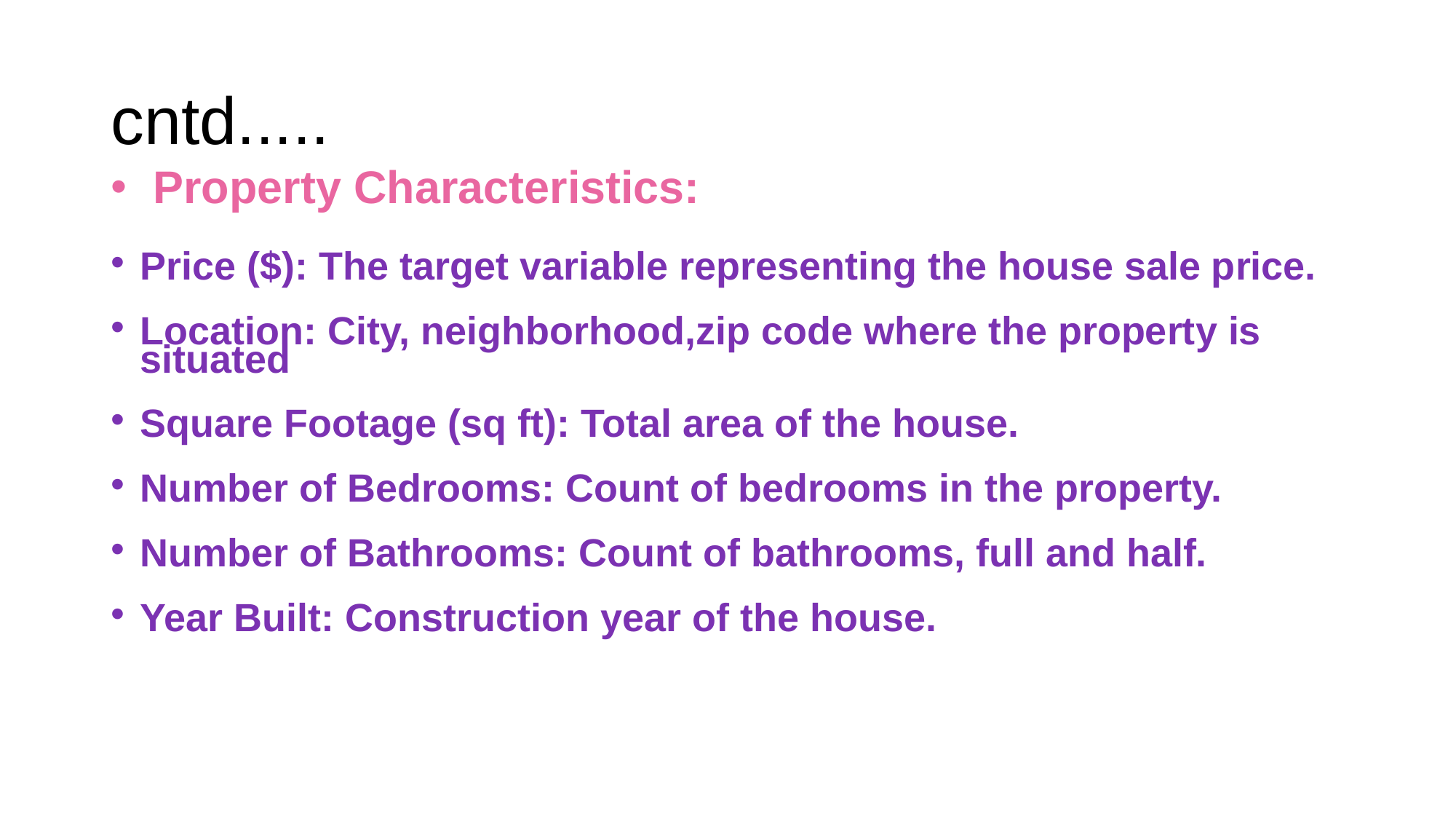

# cntd.....
 Property Characteristics:

Price ($): The target variable representing the house sale price.

Location: City, neighborhood,zip code where the property is        situated

Square Footage (sq ft): Total area of the house.

Number of Bedrooms: Count of bedrooms in the property.

Number of Bathrooms: Count of bathrooms, full and half.

Year Built: Construction year of the house.